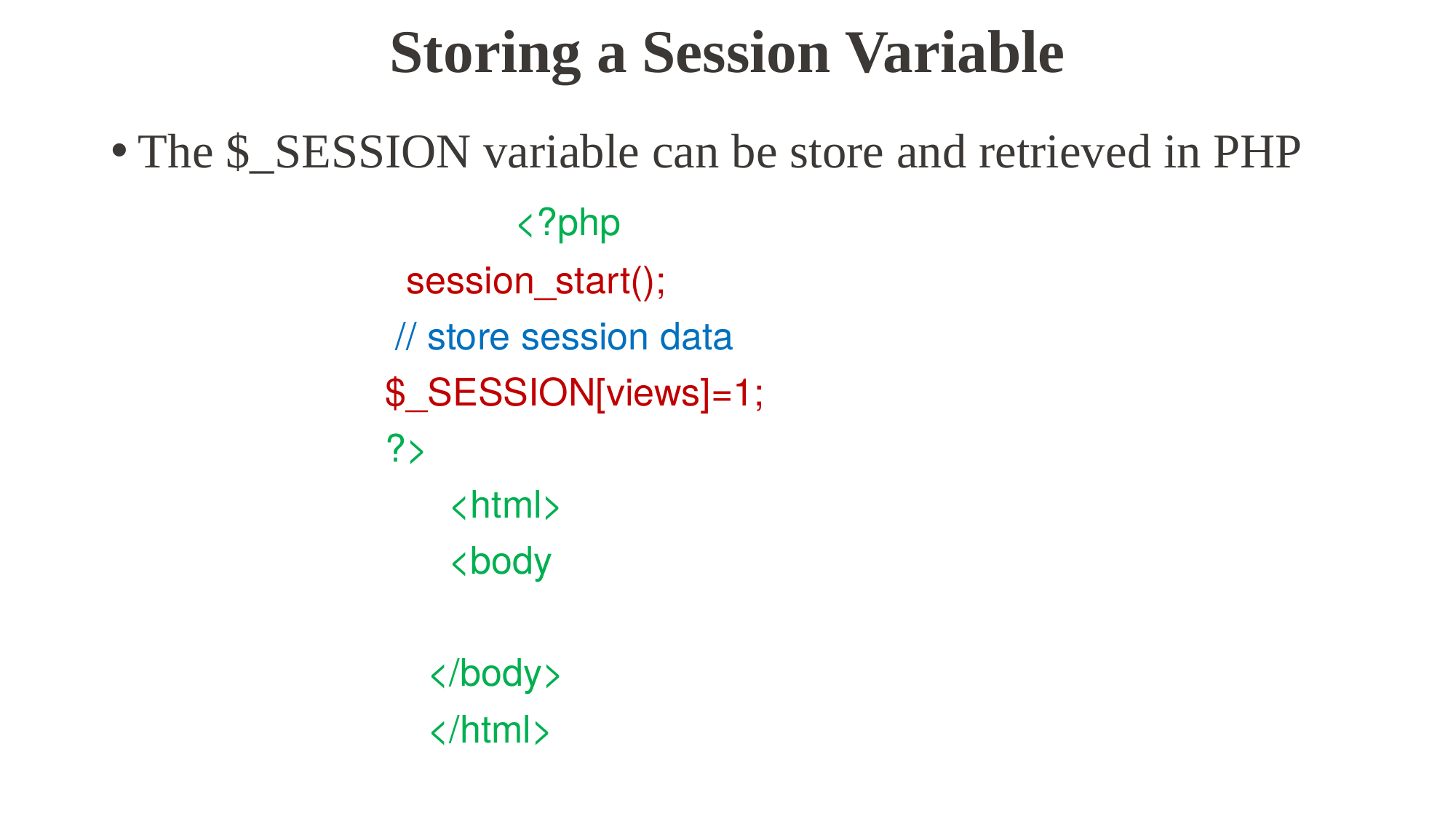

# Storing a Session Variable
The $_SESSION variable can be store and retrieved in PHP
                              <?php
                            session_start();
                           // store session data
                          $_SESSION[views]=1;
                          ?>
                                <html>
                                <body

                              </body>
                              </html>